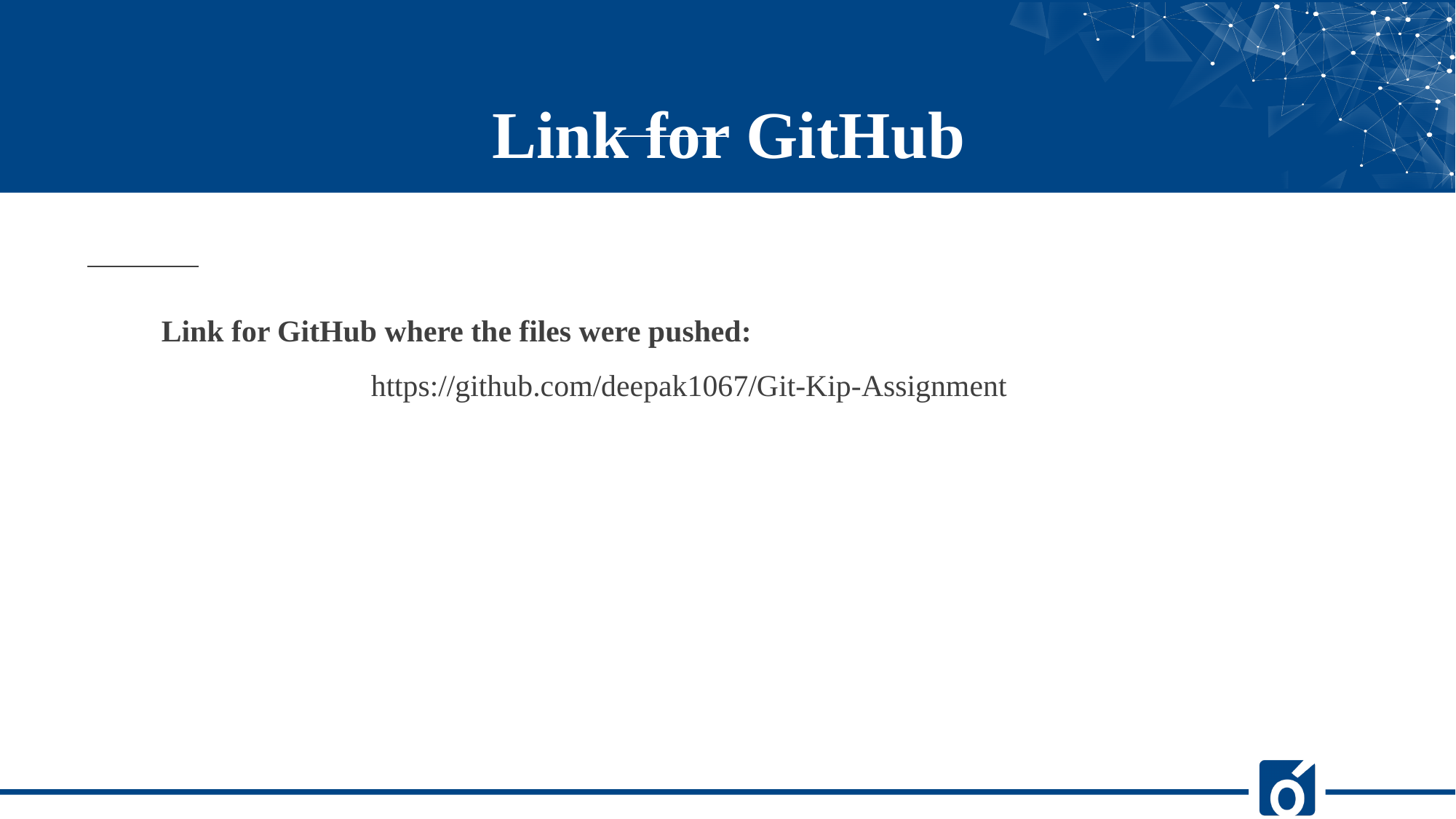

Link for GitHub

Link for GitHub where the files were pushed:
		      https://github.com/deepak1067/Git-Kip-Assignment